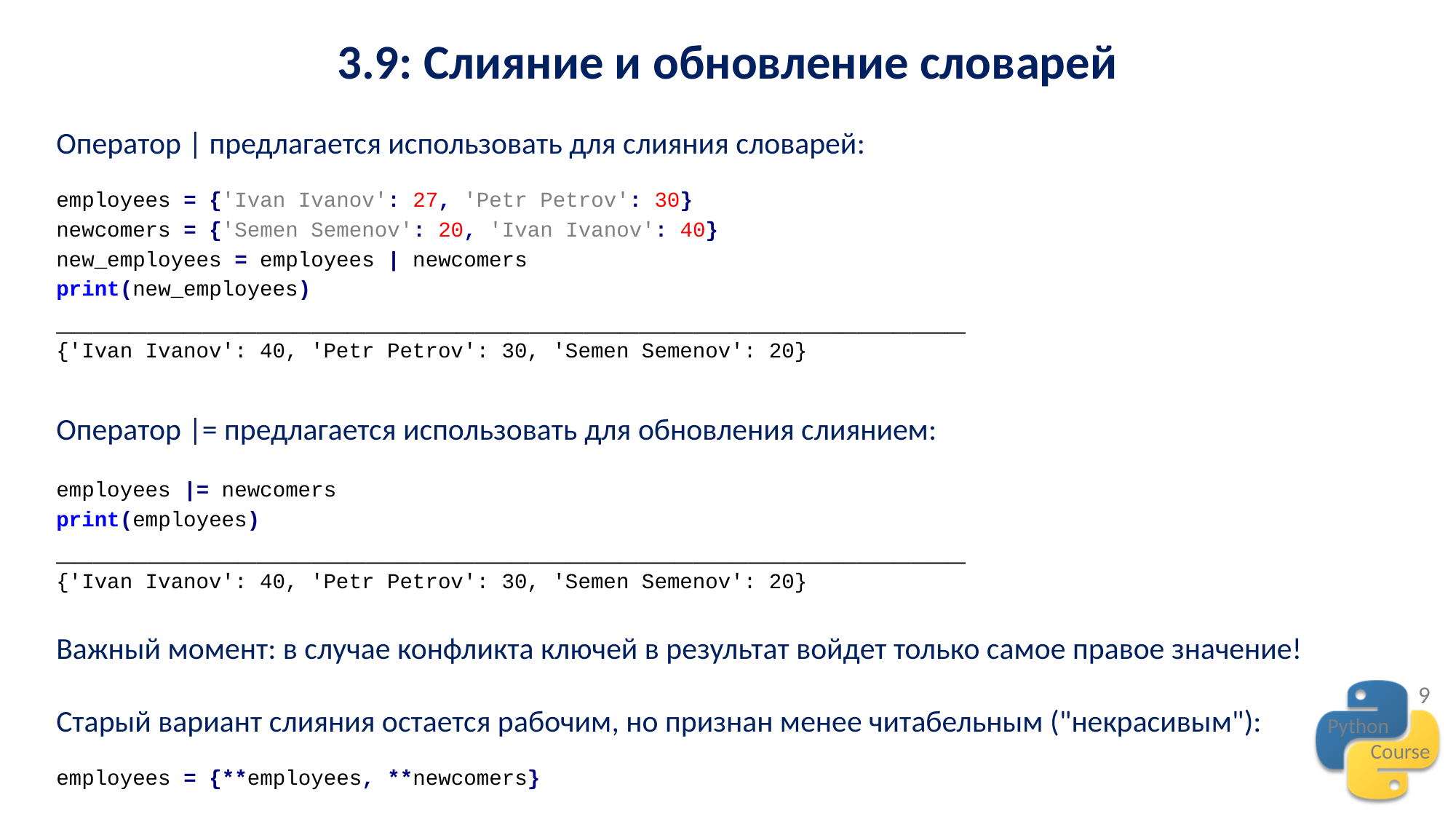

3.9: Слияние и обновление словарей
Оператор | предлагается использовать для слияния словарей:

employees = {'Ivan Ivanov': 27, 'Petr Petrov': 30}
newcomers = {'Semen Semenov': 20, 'Ivan Ivanov': 40}
new_employees = employees | newcomers
print(new_employees)
__________________________________________________
{'Ivan Ivanov': 40, 'Petr Petrov': 30, 'Semen Semenov': 20}

Оператор |= предлагается использовать для обновления слиянием:

employees |= newcomers
print(employees)
__________________________________________________
{'Ivan Ivanov': 40, 'Petr Petrov': 30, 'Semen Semenov': 20}

Важный момент: в случае конфликта ключей в результат войдет только самое правое значение!

Старый вариант слияния остается рабочим, но признан менее читабельным ("некрасивым"):

employees = {**employees, **newcomers}